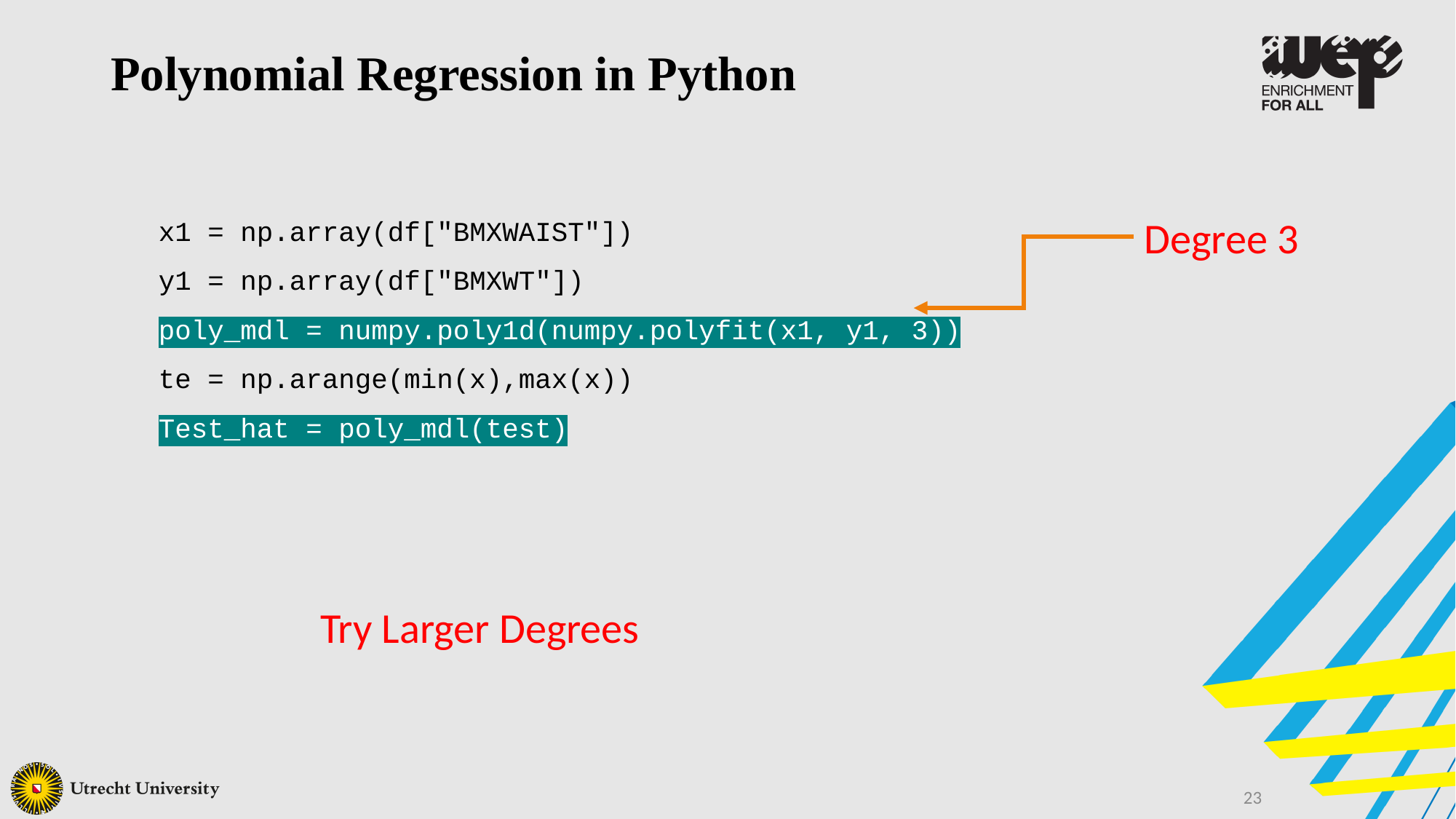

Polynomial Regression in Python
x1 = np.array(df["BMXWAIST"])
y1 = np.array(df["BMXWT"])
poly_mdl = numpy.poly1d(numpy.polyfit(x1, y1, 3))
te = np.arange(min(x),max(x))
Test_hat = poly_mdl(test)
Degree 3
Try Larger Degrees
23